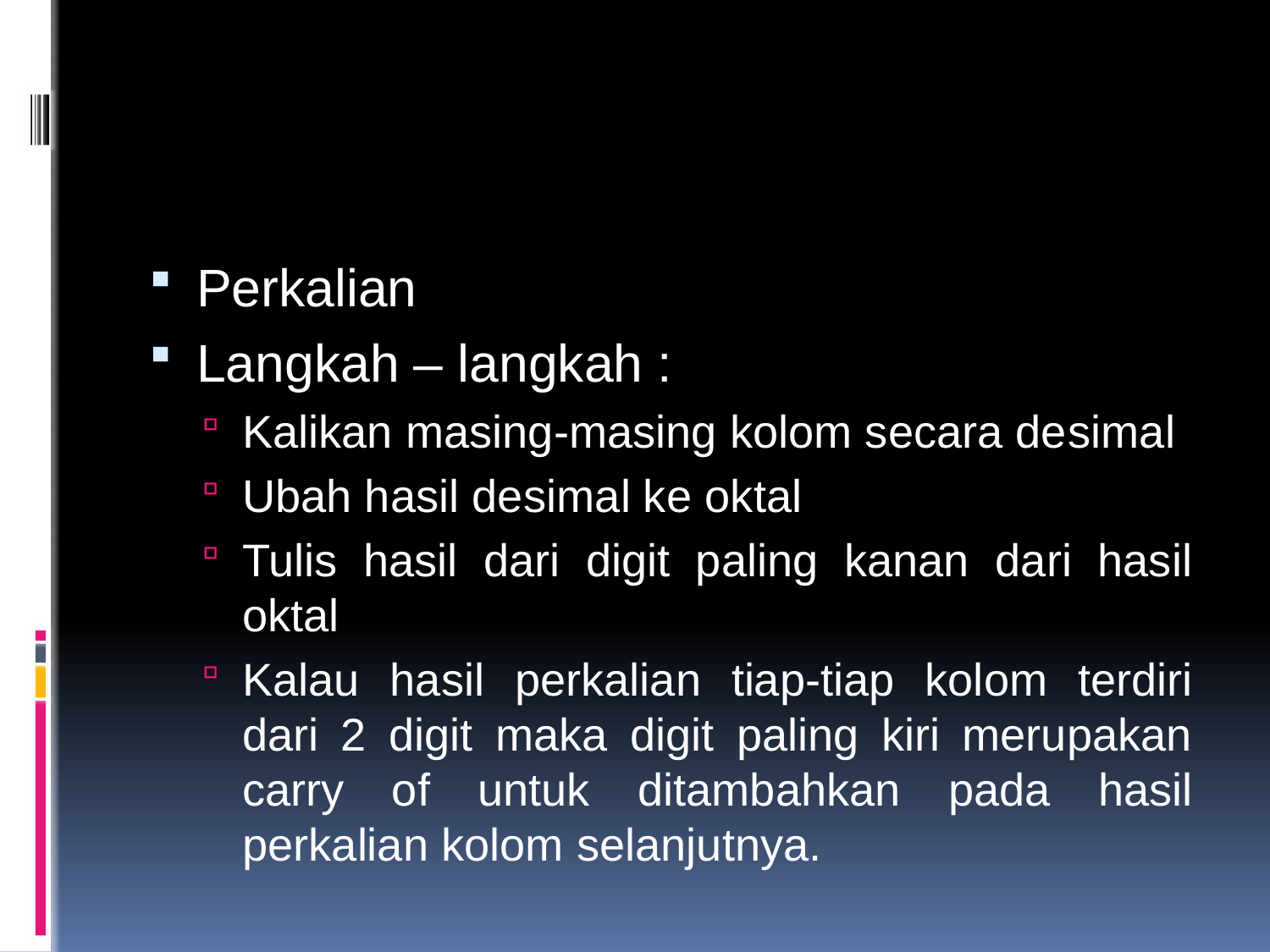

#
Perkalian
Langkah – langkah :
Kalikan masing-masing kolom secara desimal
Ubah hasil desimal ke oktal
Tulis hasil dari digit paling kanan dari hasil oktal
Kalau hasil perkalian tiap-tiap kolom terdiri dari 2 digit maka digit paling kiri merupakan carry of untuk ditambahkan pada hasil perkalian kolom selanjutnya.